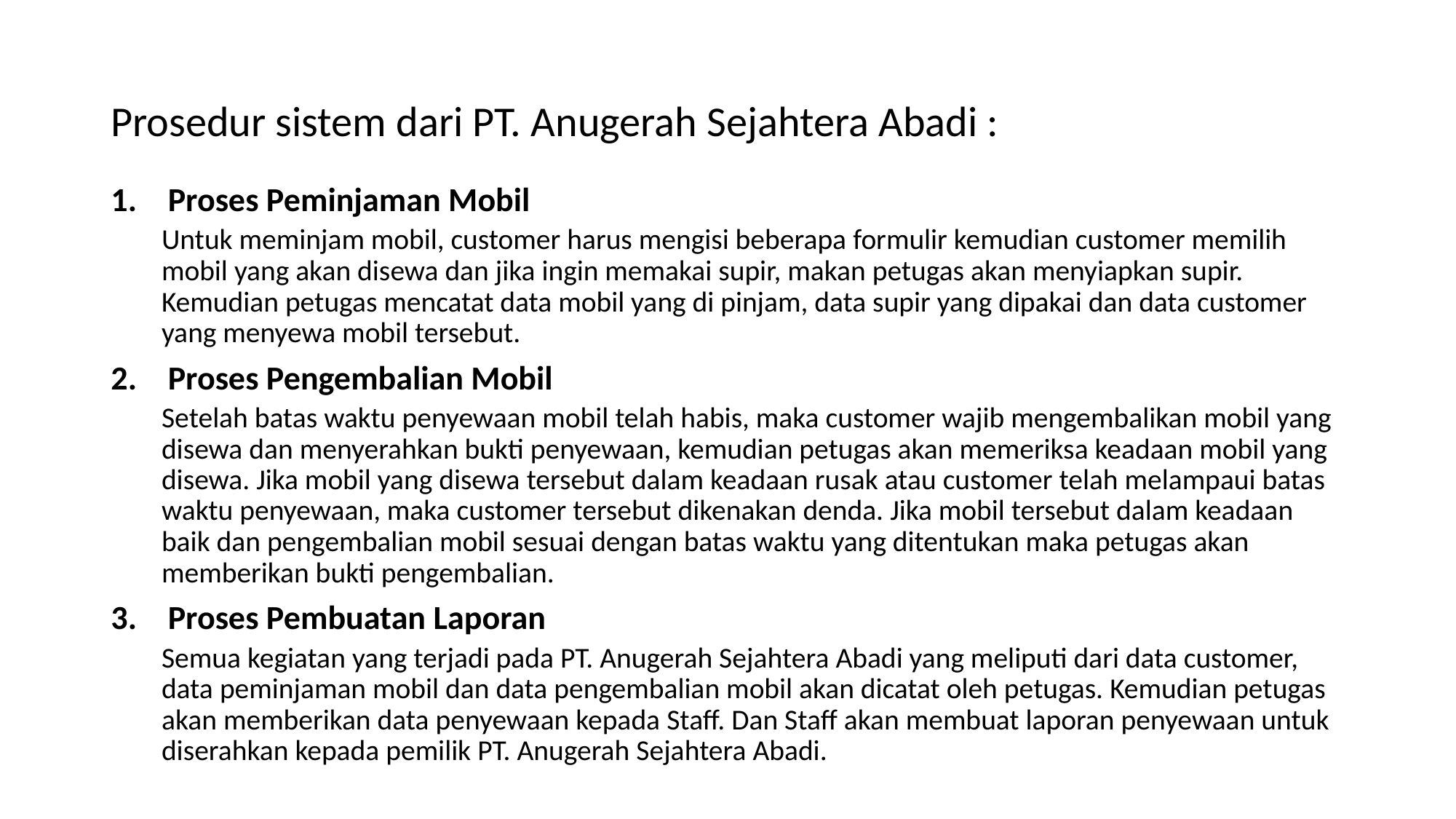

# Prosedur sistem dari PT. Anugerah Sejahtera Abadi :
Proses Peminjaman Mobil
Untuk meminjam mobil, customer harus mengisi beberapa formulir kemudian customer memilih mobil yang akan disewa dan jika ingin memakai supir, makan petugas akan menyiapkan supir. Kemudian petugas mencatat data mobil yang di pinjam, data supir yang dipakai dan data customer yang menyewa mobil tersebut.
Proses Pengembalian Mobil
Setelah batas waktu penyewaan mobil telah habis, maka customer wajib mengembalikan mobil yang disewa dan menyerahkan bukti penyewaan, kemudian petugas akan memeriksa keadaan mobil yang disewa. Jika mobil yang disewa tersebut dalam keadaan rusak atau customer telah melampaui batas waktu penyewaan, maka customer tersebut dikenakan denda. Jika mobil tersebut dalam keadaan baik dan pengembalian mobil sesuai dengan batas waktu yang ditentukan maka petugas akan memberikan bukti pengembalian.
Proses Pembuatan Laporan
Semua kegiatan yang terjadi pada PT. Anugerah Sejahtera Abadi yang meliputi dari data customer, data peminjaman mobil dan data pengembalian mobil akan dicatat oleh petugas. Kemudian petugas akan memberikan data penyewaan kepada Staff. Dan Staff akan membuat laporan penyewaan untuk diserahkan kepada pemilik PT. Anugerah Sejahtera Abadi.